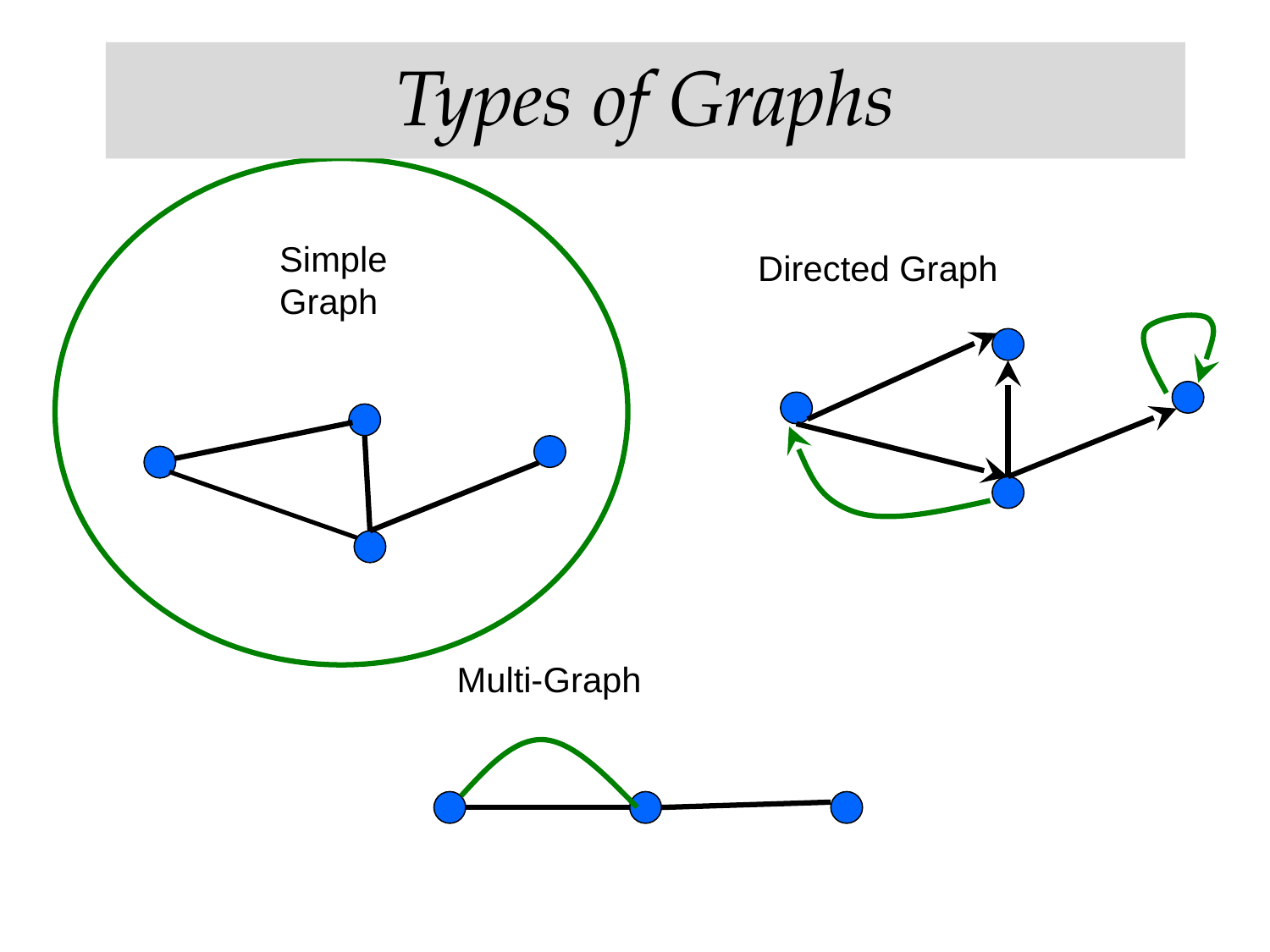

Types of Graphs

 Simple
Graph

Directed Graph

Multi-Graph